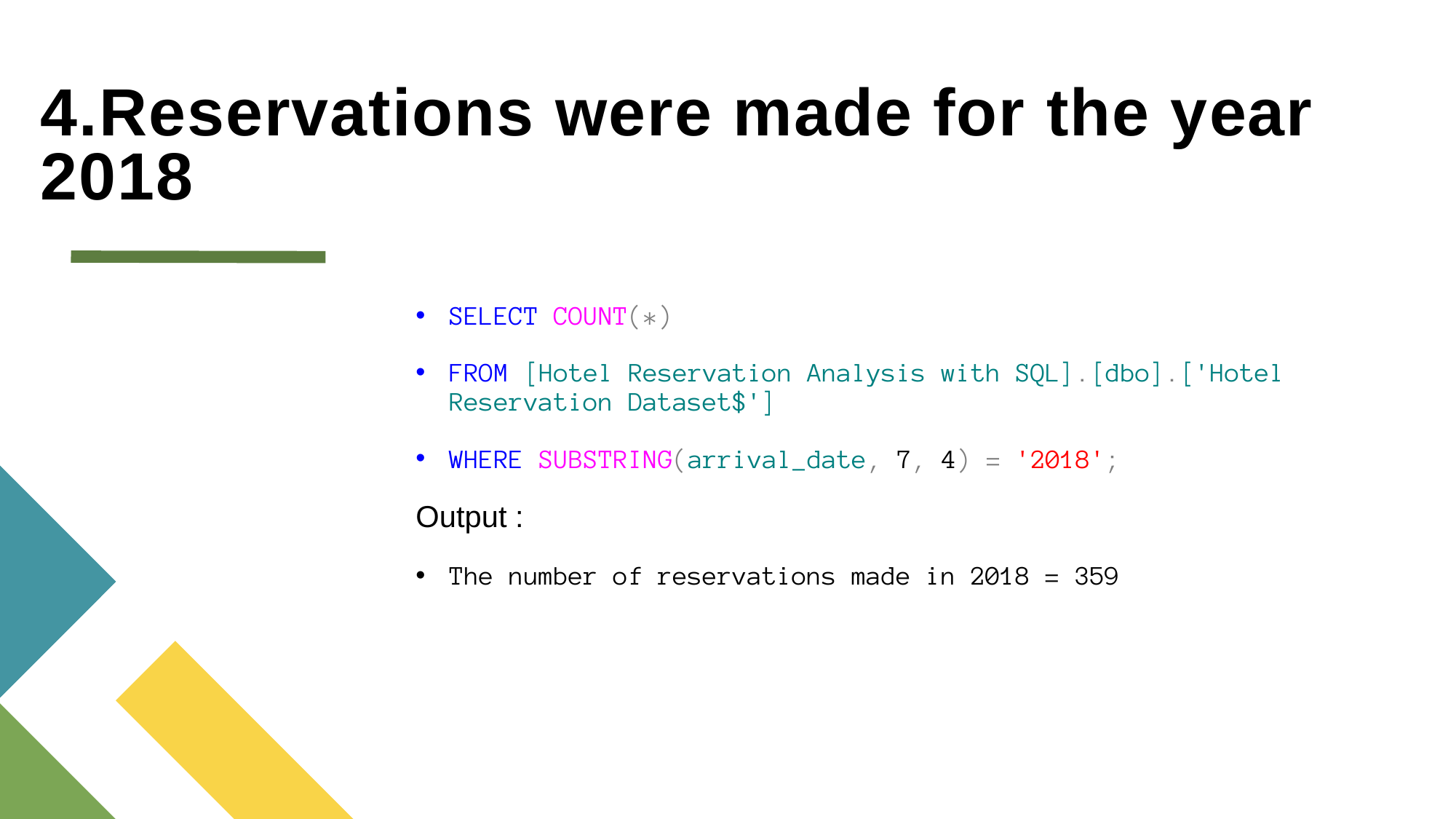

# 4.Reservations were made for the year 2018
SELECT COUNT(*)
FROM [Hotel Reservation Analysis with SQL].[dbo].['Hotel Reservation Dataset$']
WHERE SUBSTRING(arrival_date, 7, 4) = '2018';
Output :
The number of reservations made in 2018 = 359